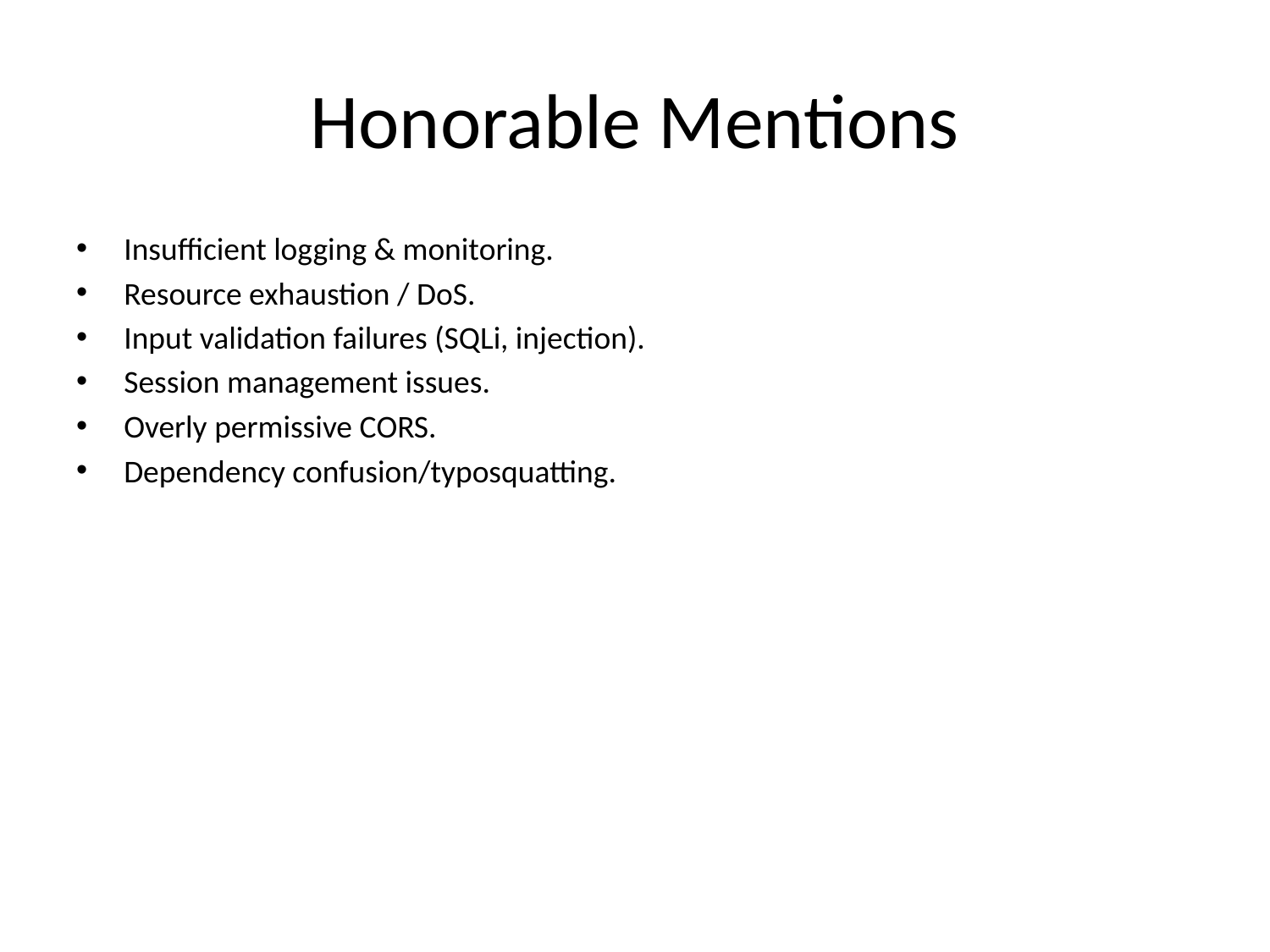

# Honorable Mentions
Insufficient logging & monitoring.
Resource exhaustion / DoS.
Input validation failures (SQLi, injection).
Session management issues.
Overly permissive CORS.
Dependency confusion/typosquatting.